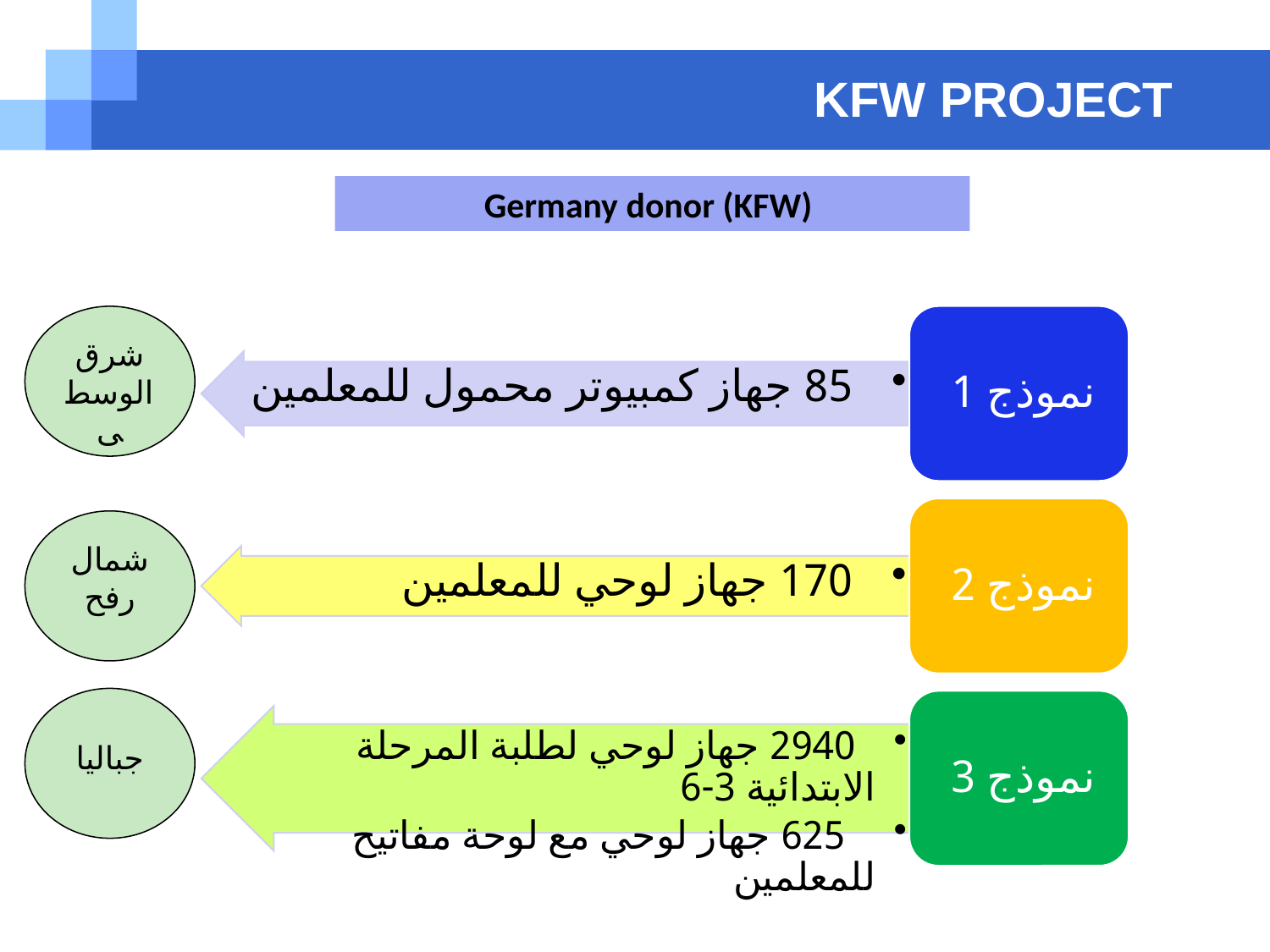

# KFW PROJECT
Germany donor (KFW)
  85 جهاز كمبيوتر محمول للمعلمين
نموذج 1
  170 جهاز لوحي للمعلمين
نموذج 2
  2940 جهاز لوحي لطلبة المرحلة الابتدائية 3-6
   625 جهاز لوحي مع لوحة مفاتيح للمعلمين
نموذج 3
شرق الوسطى
شمال رفح

جباليا